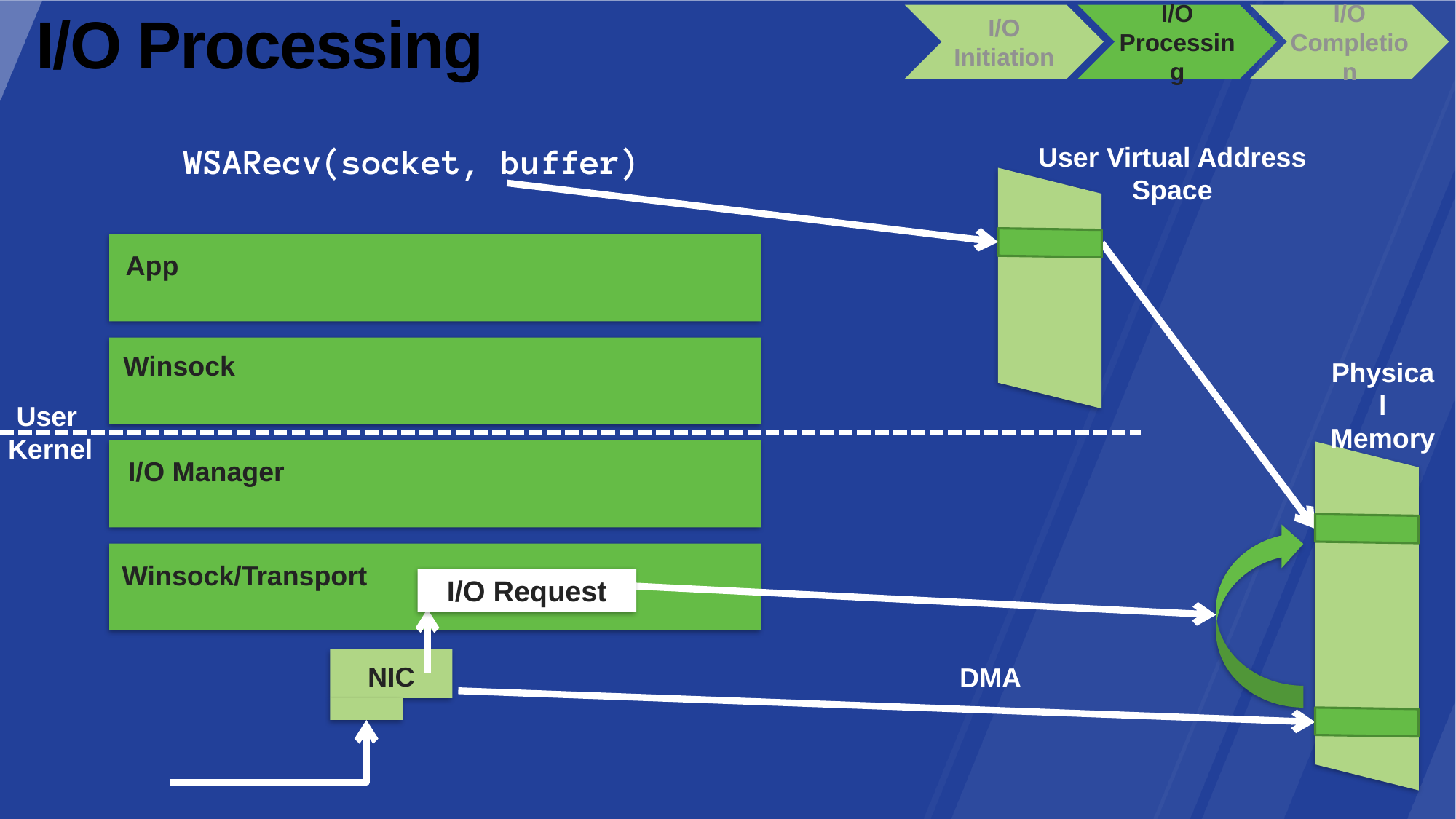

I/O Initiation
I/O Processing
I/O Completion
# I/O Processing

WSARecv(socket, buffer)
User Virtual Address
Space

App

Winsock
Physical
Memory
User
Kernel

I/O Manager

Winsock/Transport

I/O Request

NIC

DMA